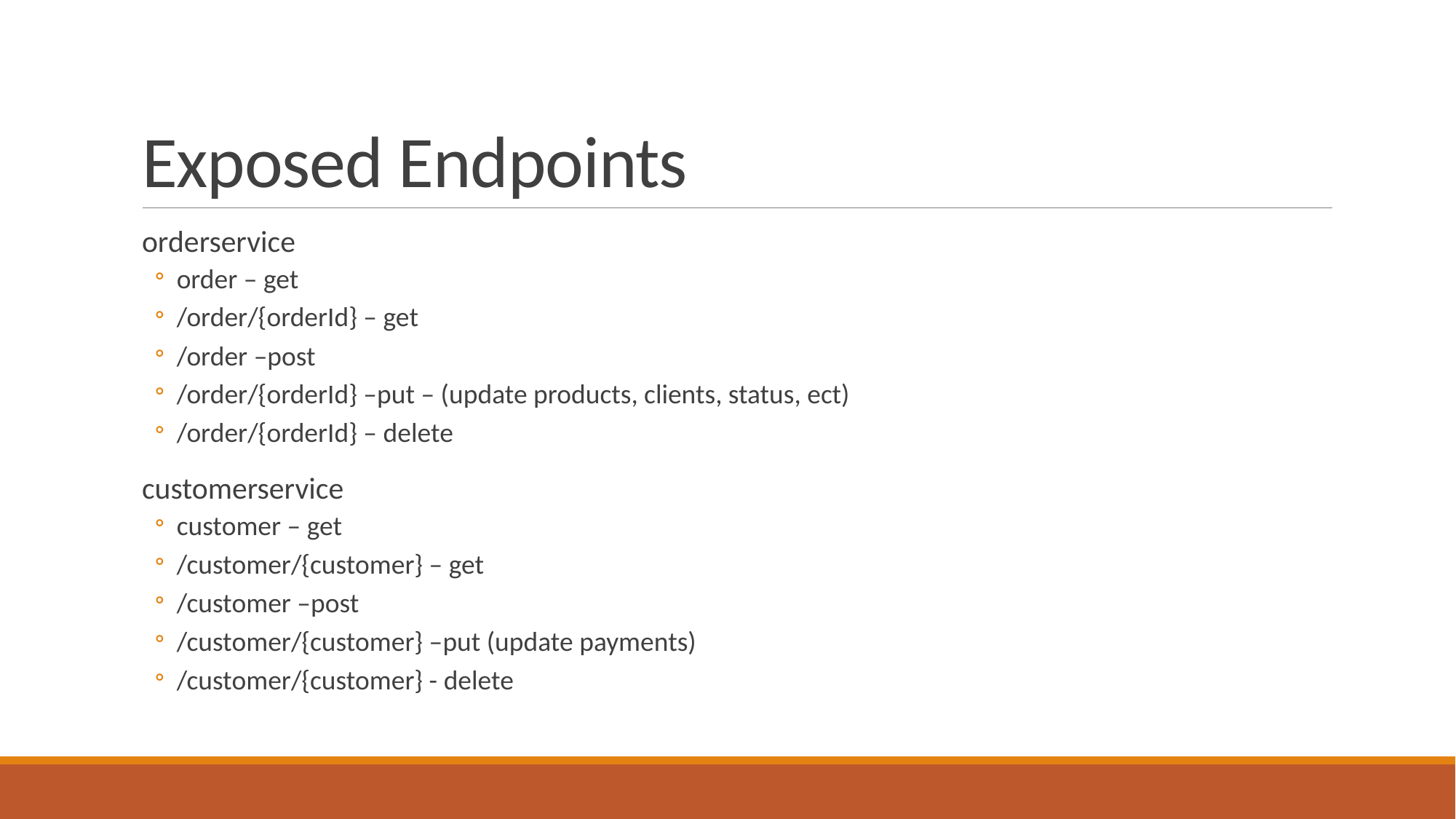

# Exposed Endpoints
orderservice
order – get
/order/{orderId} – get
/order –post
/order/{orderId} –put – (update products, clients, status, ect)
/order/{orderId} – delete
customerservice
customer – get
/customer/{customer} – get
/customer –post
/customer/{customer} –put (update payments)
/customer/{customer} - delete